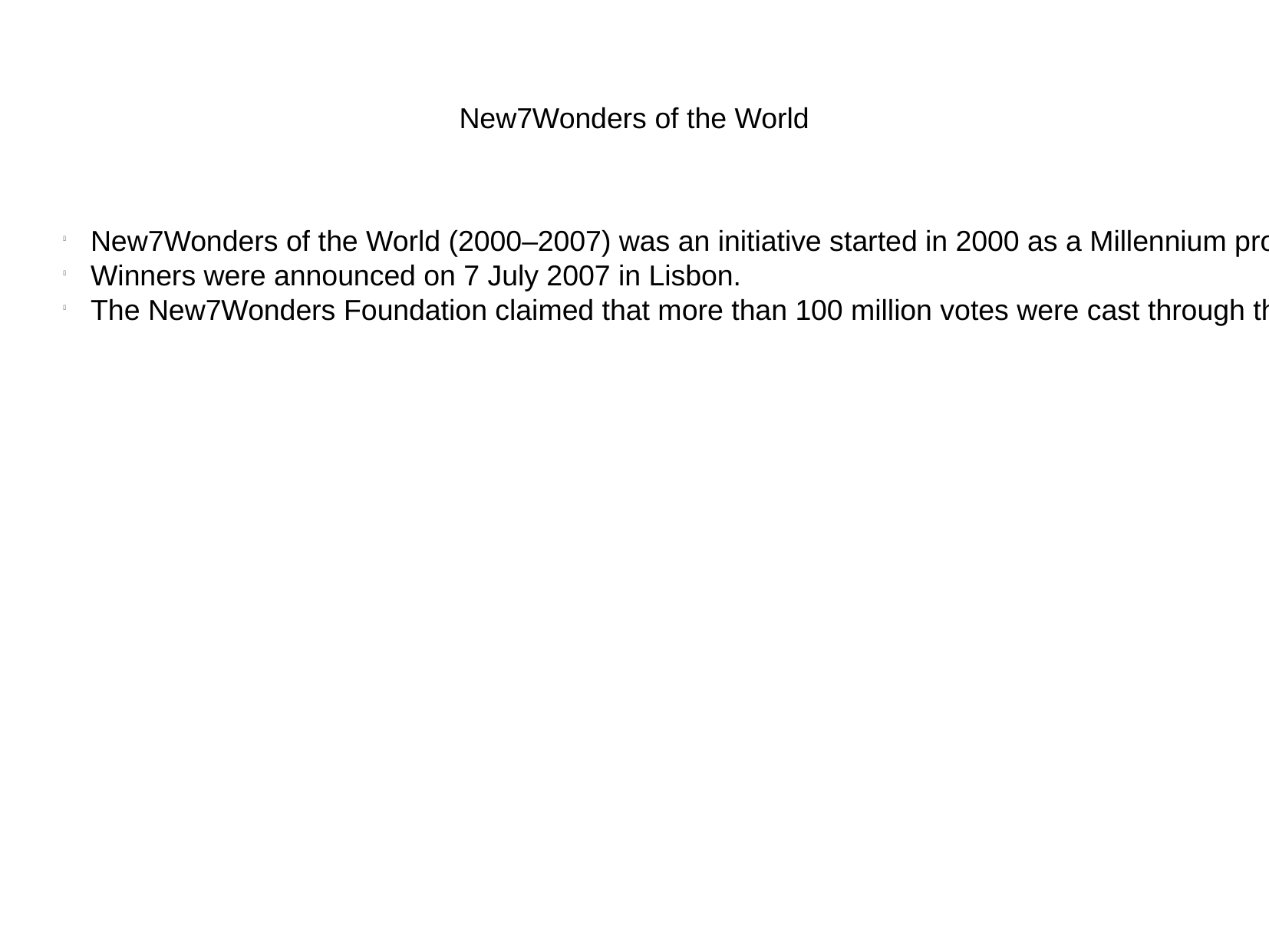

New7Wonders of the World
New7Wonders of the World (2000–2007) was an initiative started in 2000 as a Millennium project to choose Wonders of the World from a selection of 200 existing monuments.
Winners were announced on 7 July 2007 in Lisbon.
The New7Wonders Foundation claimed that more than 100 million votes were cast through the Internet or by telephone.